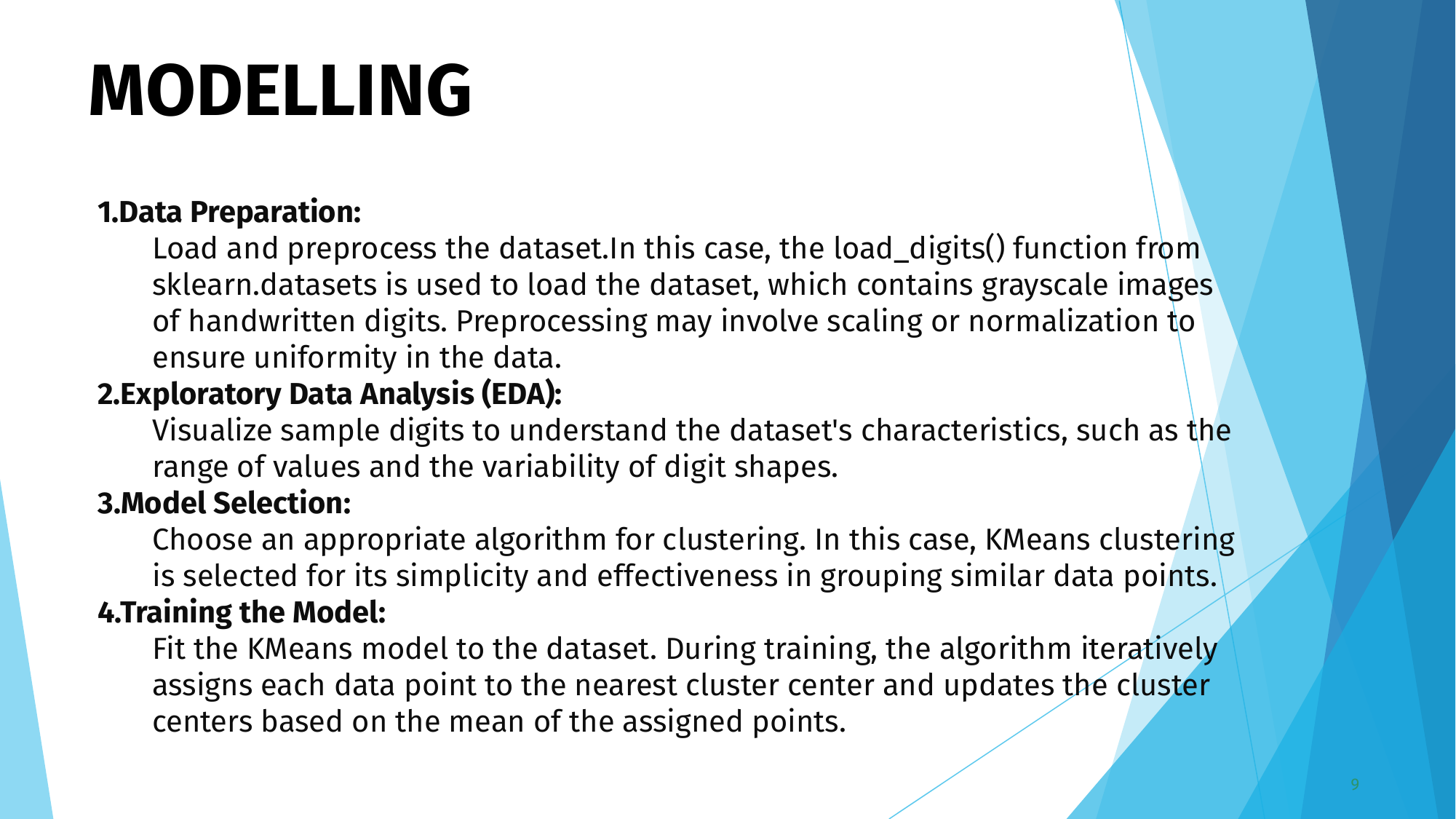

MODELLING
Data Preparation:
Load and preprocess the dataset.In this case, the load_digits() function from sklearn.datasets is used to load the dataset, which contains grayscale images of handwritten digits. Preprocessing may involve scaling or normalization to ensure uniformity in the data.
Exploratory Data Analysis (EDA):
Visualize sample digits to understand the dataset's characteristics, such as the range of values and the variability of digit shapes.
Model Selection:
Choose an appropriate algorithm for clustering. In this case, KMeans clustering is selected for its simplicity and effectiveness in grouping similar data points.
4.Training the Model:
Fit the KMeans model to the dataset. During training, the algorithm iteratively assigns each data point to the nearest cluster center and updates the cluster centers based on the mean of the assigned points.

9